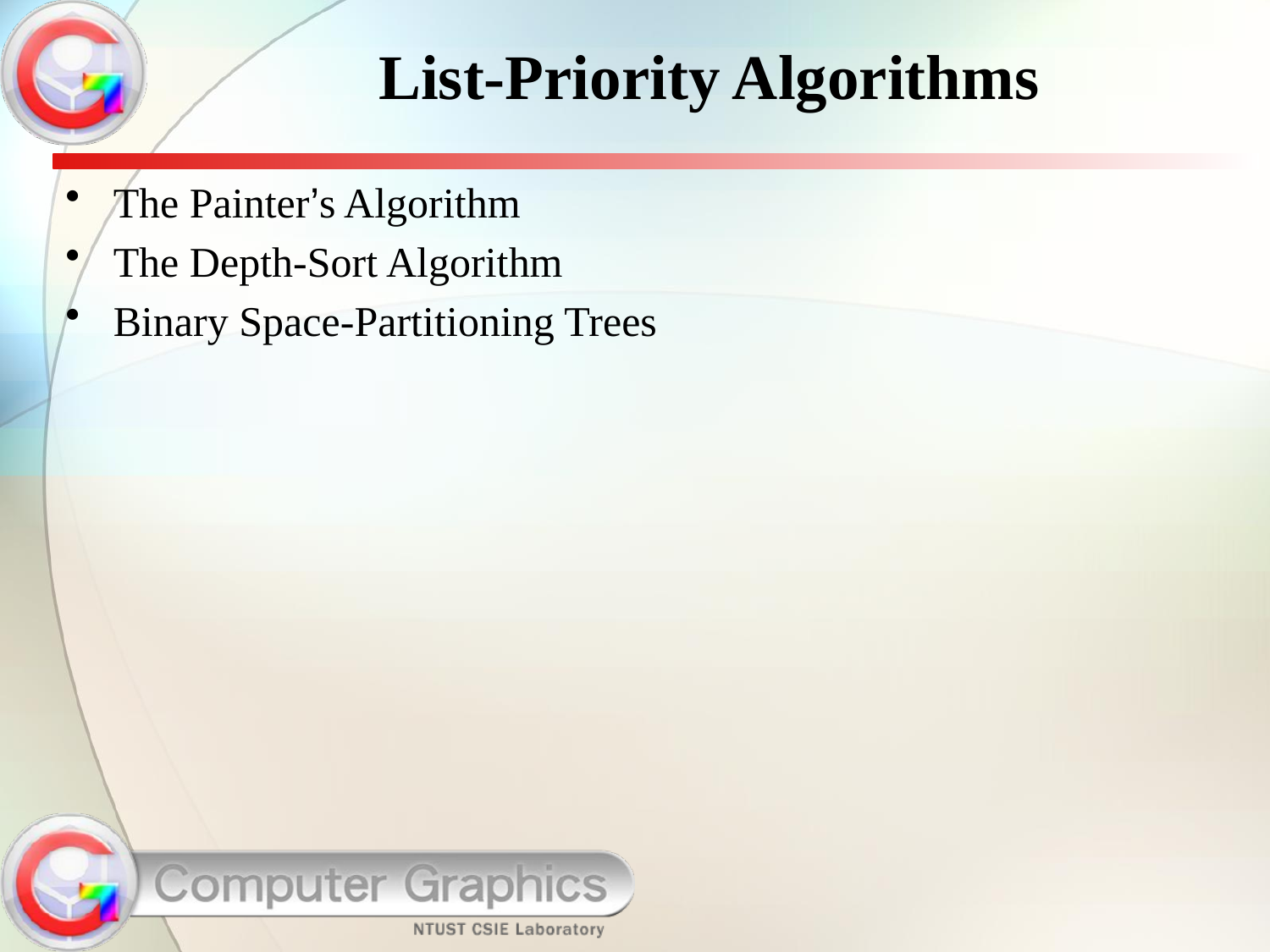

List-Priority Algorithms
The Painter’s Algorithm
The Depth-Sort Algorithm
Binary Space-Partitioning Trees